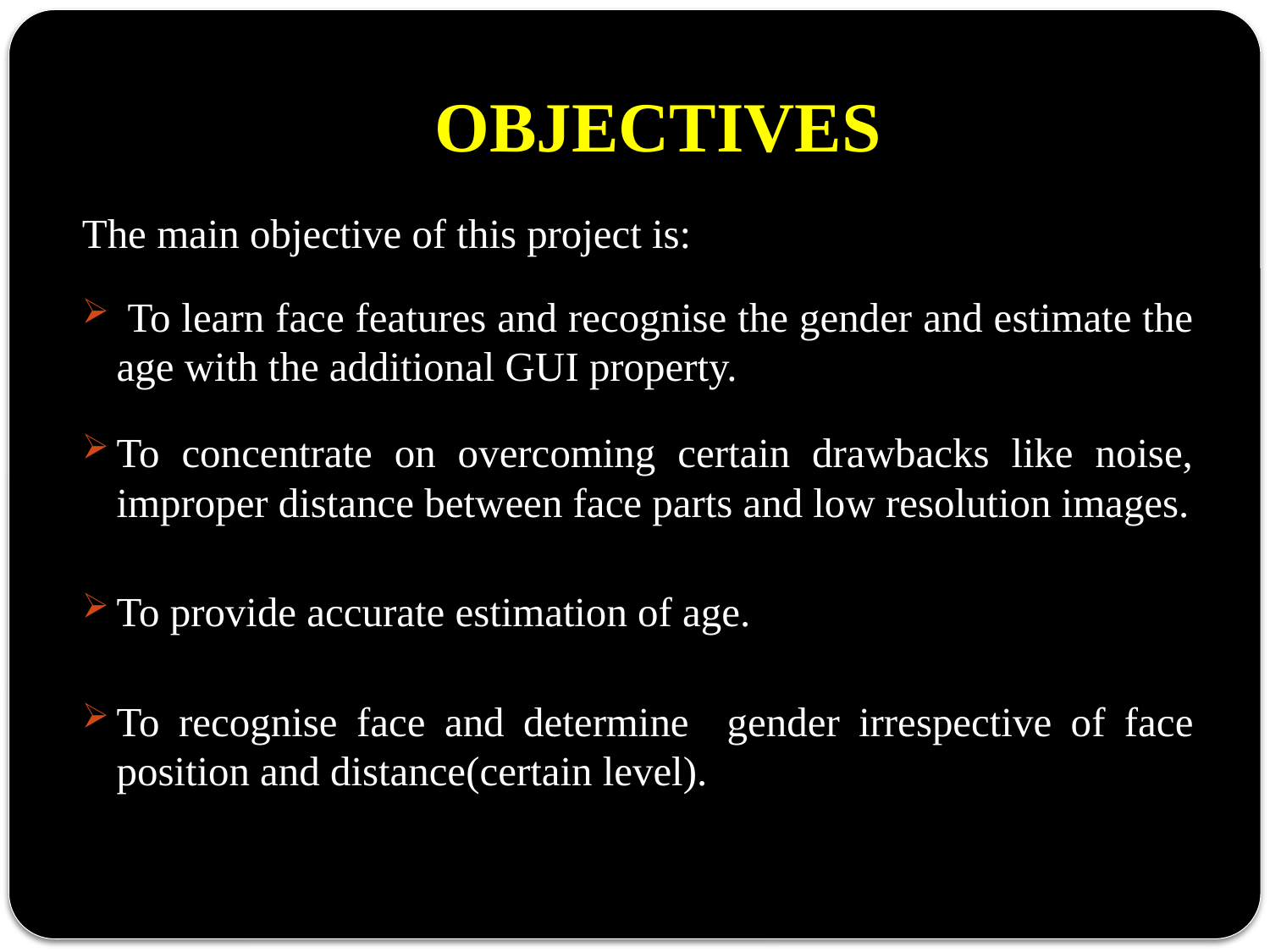

# OBJECTIVES
The main objective of this project is:

 To learn face features and recognise the gender and estimate the age with the additional GUI property.

To concentrate on overcoming certain drawbacks like noise, improper distance between face parts and low resolution images.

To provide accurate estimation of age.

To recognise face and determine  gender irrespective of face position and distance(certain level).